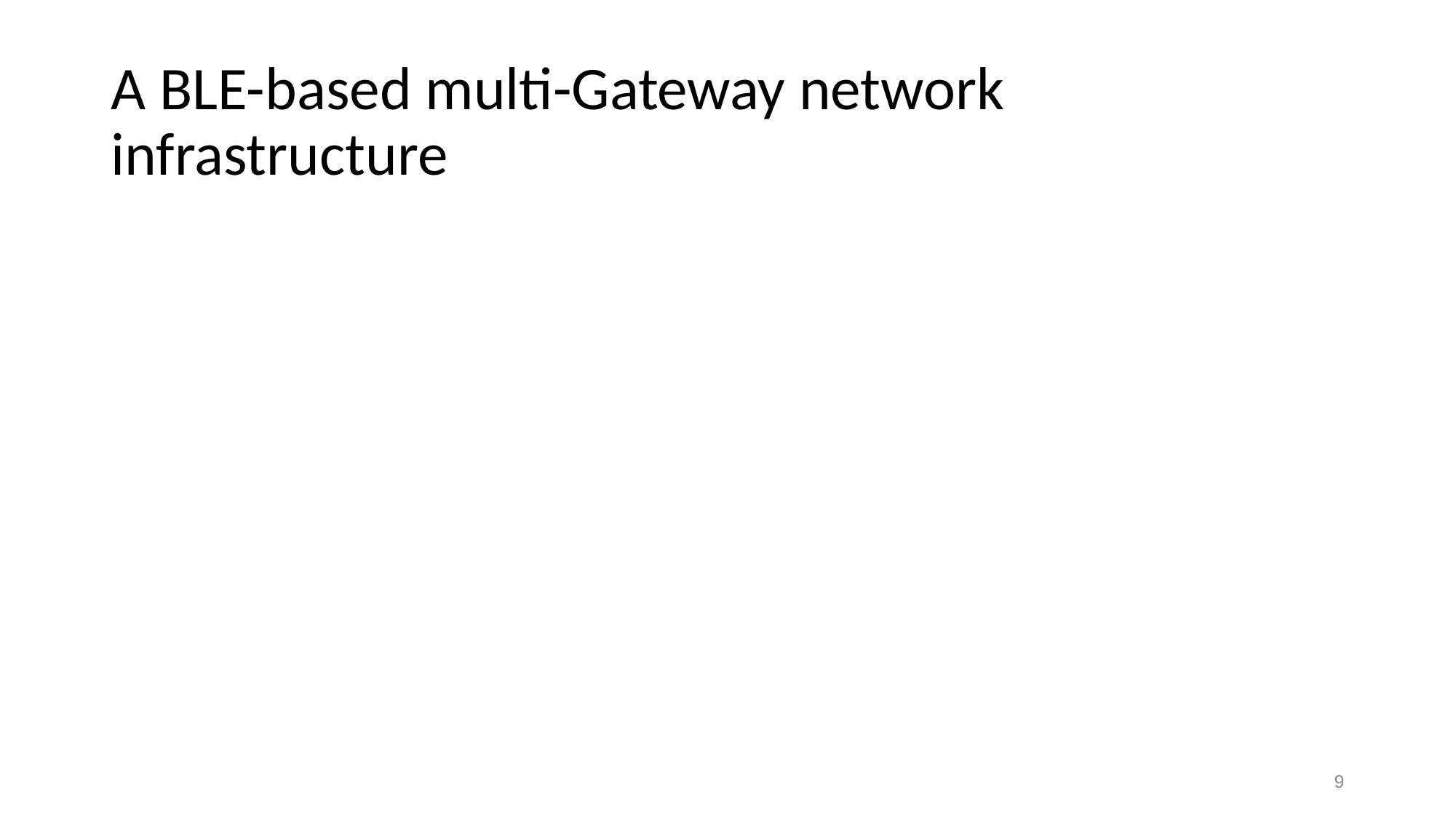

# A BLE-based multi-Gateway network infrastructure

9